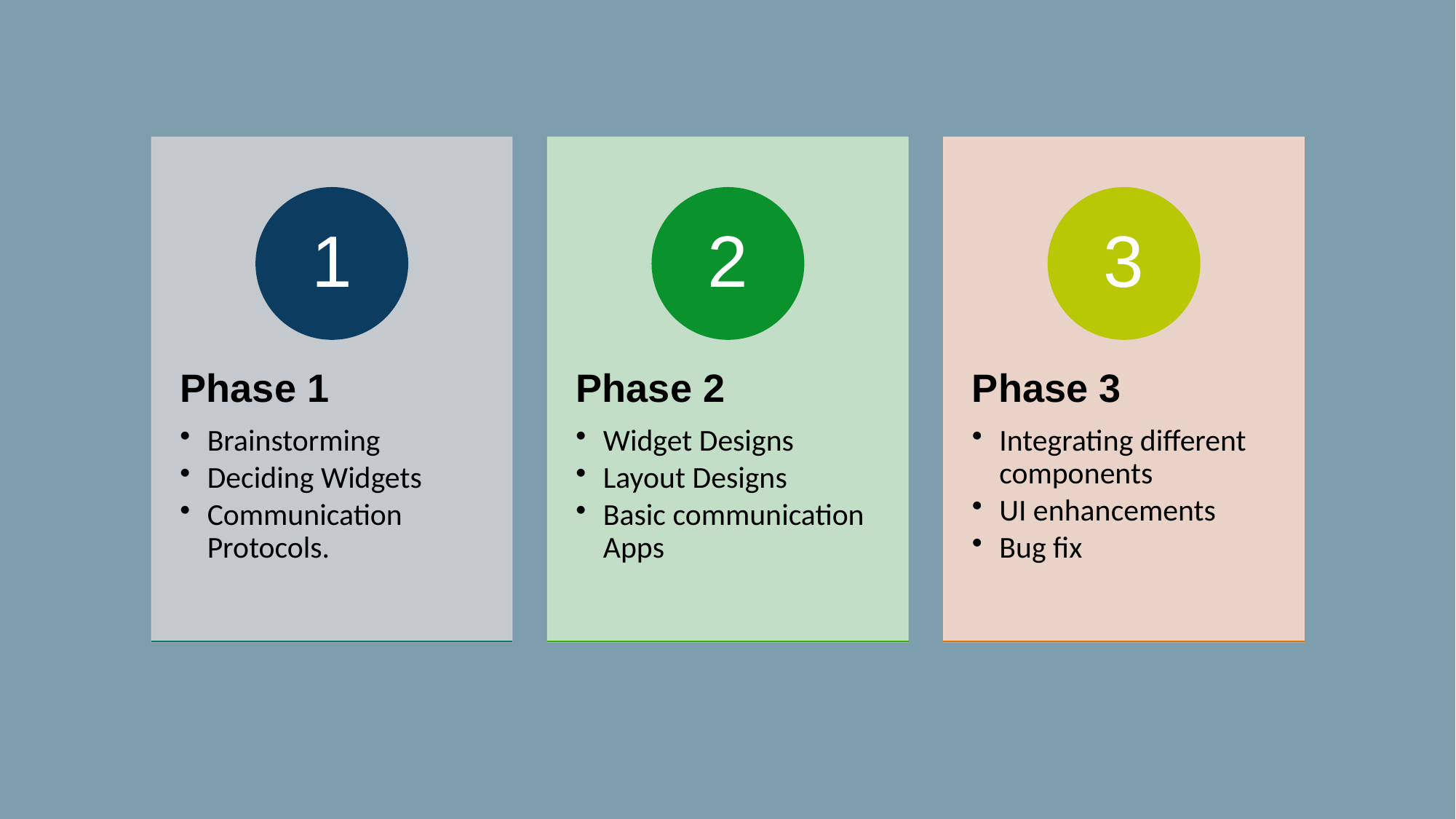

Phase 1
Brainstorming
Deciding Widgets
Communication Protocols.
1
Phase 2
Widget Designs
Layout Designs
Basic communication Apps
2
Phase 3
Integrating different components
UI enhancements
Bug fix
3